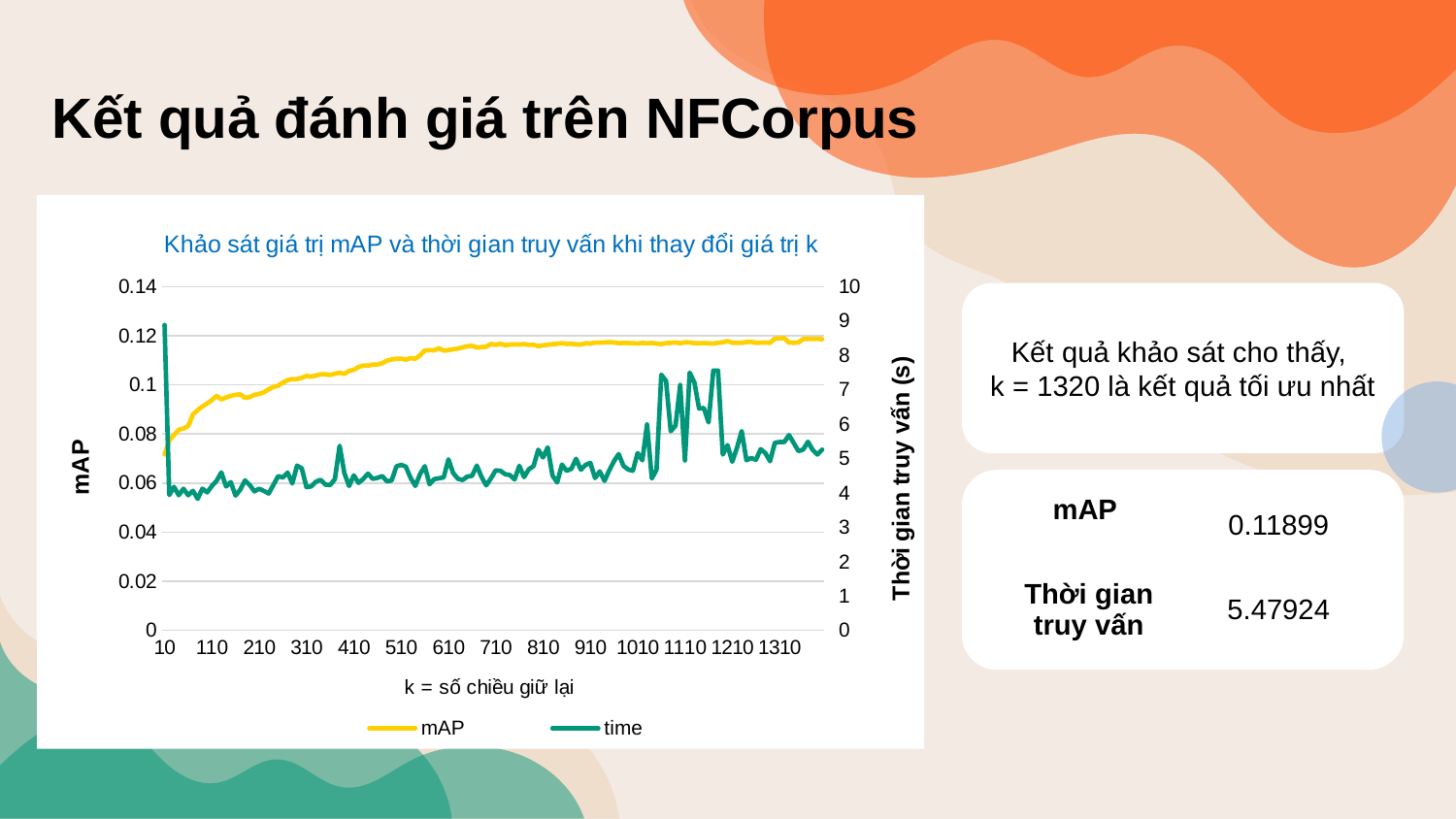

# Kết quả đánh giá trên NFCorpus

### Chart: Khảo sát giá trị mAP và thời gian truy vấn khi thay đổi giá trị k

| Category | mAP | time |
|---|---|---|
| 10 | 0.0716938671555892 | 8.8820788860321 |
| 20 | 0.0773540348538055 | 3.9365861415863 |
| 30 | 0.0795600693840167 | 4.17514014244079 |
| 40 | 0.0816881717990956 | 3.93117809295654 |
| 50 | 0.0821813347560562 | 4.11993074417114 |
| 60 | 0.0832264373626706 | 3.92952609062194 |
| 70 | 0.0879379043763073 | 4.05901908874511 |
| 80 | 0.0896955474257617 | 3.82486772537231 |
| 90 | 0.0911974803063842 | 4.1233577728271396 |
| 100 | 0.0924234048896067 | 4.01516246795654 |
| 110 | 0.0937991547221792 | 4.19904828071594 |
| 120 | 0.0955038341132349 | 4.35300040245056 |
| 130 | 0.0940680324671222 | 4.59365725517272 |
| 140 | 0.0948559583586916 | 4.18532705307006 |
| 150 | 0.0954905337342125 | 4.31300926208496 |
| 160 | 0.0959304506044696 | 3.92129659652709 |
| 170 | 0.0961332483612792 | 4.09254121780395 |
| 180 | 0.0946639295117594 | 4.36278557777404 |
| 190 | 0.095047860342068 | 4.22864079475402 |
| 200 | 0.0959291599749941 | 4.04338932037353 |
| 210 | 0.096302130127925 | 4.12136483192443 |
| 220 | 0.0969571837649272 | 4.0567946434021 |
| 230 | 0.0981905669648826 | 3.98042345046997 |
| 240 | 0.099169573813218 | 4.22787165641784 |
| 250 | 0.0996451718477572 | 4.48596167564392 |
| 260 | 0.100920694662909 | 4.44539713859558 |
| 270 | 0.101869463781483 | 4.58955097198486 |
| 280 | 0.102368290257146 | 4.27374577522277 |
| 290 | 0.102338212475397 | 4.79467320442199 |
| 300 | 0.102833016650559 | 4.71622657775878 |
| 310 | 0.103635547286805 | 4.1666362285614 |
| 320 | 0.103329147224391 | 4.18945217132568 |
| 330 | 0.103799820765082 | 4.32543230056762 |
| 340 | 0.104265749827232 | 4.37931418418884 |
| 350 | 0.104270633787119 | 4.23977470397949 |
| 360 | 0.103992403531454 | 4.23006677627563 |
| 370 | 0.104527308244023 | 4.39751195907592 |
| 380 | 0.104890735916295 | 5.37141251564025 |
| 390 | 0.104468480959362 | 4.57713103294372 |
| 400 | 0.105644503298402 | 4.2002260684967 |
| 410 | 0.106087570005438 | 4.507084608078 |
| 420 | 0.107250565803128 | 4.29108214378356 |
| 430 | 0.107867707227477 | 4.40662837028503 |
| 440 | 0.107805834177415 | 4.55934023857116 |
| 450 | 0.10821789994523 | 4.40728974342346 |
| 460 | 0.108291616887735 | 4.43521165847778 |
| 470 | 0.108784545857278 | 4.48780918121337 |
| 480 | 0.109823640341292 | 4.33537936210632 |
| 490 | 0.110342329170115 | 4.35904169082641 |
| 500 | 0.110572331440384 | 4.7714569568634 |
| 510 | 0.110673769129742 | 4.81573486328125 |
| 520 | 0.110216238981011 | 4.76474523544311 |
| 530 | 0.11087393353906 | 4.43410921096801 |
| 540 | 0.110627070202709 | 4.20301532745361 |
| 550 | 0.111990655857598 | 4.54658460617065 |
| 560 | 0.113948839326842 | 4.77521228790283 |
| 570 | 0.114098813484102 | 4.25142931938171 |
| 580 | 0.114069951665195 | 4.39926552772522 |
| 590 | 0.114890907673409 | 4.42479372024536 |
| 600 | 0.113925622789192 | 4.45012521743774 |
| 610 | 0.114146267614605 | 4.97507882118225 |
| 620 | 0.114440945292932 | 4.57771801948547 |
| 630 | 0.114741078589646 | 4.4106798171997 |
| 640 | 0.115207289056431 | 4.37431287765502 |
| 650 | 0.115743331822702 | 4.473641872406 |
| 660 | 0.115848554181236 | 4.49617171287536 |
| 670 | 0.115215887029699 | 4.7936372756958 |
| 680 | 0.115331553428572 | 4.46402359008789 |
| 690 | 0.115536866258583 | 4.22005462646484 |
| 700 | 0.116620045961475 | 4.42191219329834 |
| 710 | 0.116280230620248 | 4.65578365325927 |
| 720 | 0.116725217133873 | 4.64249682426452 |
| 730 | 0.116102689896041 | 4.543705701828 |
| 740 | 0.116376309443861 | 4.51788711547851 |
| 750 | 0.116470907913823 | 4.39085960388183 |
| 760 | 0.116398617297525 | 4.78687214851379 |
| 770 | 0.116590091735459 | 4.45929956436157 |
| 780 | 0.116262615497952 | 4.6877064704895 |
| 790 | 0.116294504647082 | 4.7793173789978 |
| 800 | 0.115740168954593 | 5.25567865371704 |
| 810 | 0.116134790898359 | 5.03325939178466 |
| 820 | 0.116287746437298 | 5.32477116584777 |
| 830 | 0.116546421481655 | 4.50458645820617 |
| 840 | 0.11669066923091 | 4.30447649955749 |
| 850 | 0.116965262190386 | 4.82331228256225 |
| 860 | 0.116629945215867 | 4.6419129371643 |
| 870 | 0.116694238548627 | 4.70104575157165 |
| 880 | 0.116470882440168 | 4.99276518821716 |
| 890 | 0.116409030616653 | 4.67450499534606 |
| 900 | 0.11692698298872 | 4.81364393234252 |
| 910 | 0.11682214767452 | 4.87355256080627 |
| 920 | 0.117172502082054 | 4.43077850341796 |
| 930 | 0.117165771213006 | 4.62646412849426 |
| 940 | 0.117263249632106 | 4.34904885292053 |
| 950 | 0.117349556503605 | 4.65205669403076 |
| 960 | 0.117236896091474 | 4.92193269729614 |
| 970 | 0.116931100481717 | 5.12967824935913 |
| 980 | 0.117060209517888 | 4.78547358512878 |
| 990 | 0.117020349686499 | 4.68176651000976 |
| 1000 | 0.116942467126221 | 4.64626860618591 |
| 1010 | 0.116819152545096 | 5.15902733802795 |
| 1020 | 0.117065236869798 | 4.94704246520996 |
| 1030 | 0.116875338127528 | 5.9908537864685 |
| 1040 | 0.117011475473919 | 4.41980028152465 |
| 1050 | 0.116810224282273 | 4.6723027229309 |
| 1060 | 0.116596893369735 | 7.43671154975891 |
| 1070 | 0.116954744855544 | 7.2570469379425 |
| 1080 | 0.117027122975704 | 5.79315638542175 |
| 1090 | 0.11725783328616 | 5.95388150215148 |
| 1100 | 0.116900915891022 | 7.13710212707519 |
| 1110 | 0.117301764274684 | 4.94399166107177 |
| 1120 | 0.11726005337183 | 7.49814128875732 |
| 1130 | 0.116910244981081 | 7.21013879776001 |
| 1140 | 0.116933864804345 | 6.45202684402465 |
| 1150 | 0.116988604127224 | 6.46908974647522 |
| 1160 | 0.116902403218373 | 6.05079460144043 |
| 1170 | 0.116811382857384 | 7.55645251274108 |
| 1180 | 0.117128556760644 | 7.55832433700561 |
| 1190 | 0.117273522685016 | 5.11542820930481 |
| 1200 | 0.117799756672138 | 5.38875222206115 |
| 1210 | 0.117124556792601 | 4.90596103668212 |
| 1220 | 0.117065083125297 | 5.31048202514648 |
| 1230 | 0.117067168445023 | 5.80090355873107 |
| 1240 | 0.117415277261534 | 4.94700956344604 |
| 1250 | 0.117509544000082 | 5.01767706871032 |
| 1260 | 0.117105541051935 | 4.96047830581665 |
| 1270 | 0.117163743147615 | 5.2720947265625 |
| 1280 | 0.117198106942563 | 5.1583137512207 |
| 1290 | 0.117087202207306 | 4.92196130752563 |
| 1300 | 0.118776446448421 | 5.4570472240448 |
| 1310 | 0.118929018129472 | 5.47948598861694 |
| 1320 | 0.118991806141426 | 5.47924542427063 |
| 1330 | 0.117172579854674 | 5.68251681327819 |
| 1340 | 0.117126723341979 | 5.45125341415405 |
| 1350 | 0.117253123495498 | 5.21641182899475 |
| 1360 | 0.118652037496567 | 5.26209044456481 |
| 1370 | 0.118685355492051 | 5.48814105987548 |
| 1380 | 0.118684939821727 | 5.24887418746948 |
| 1390 | 0.118736182213372 | 5.116872549057 |
| 1400 | 0.118541270010169 | 5.25870156288147 |
Kết quả khảo sát cho thấy,
k = 1320 là kết quả tối ưu nhất

| mAP | 0.11899 |
| --- | --- |
| Thời gian truy vấn | 5.47924 |